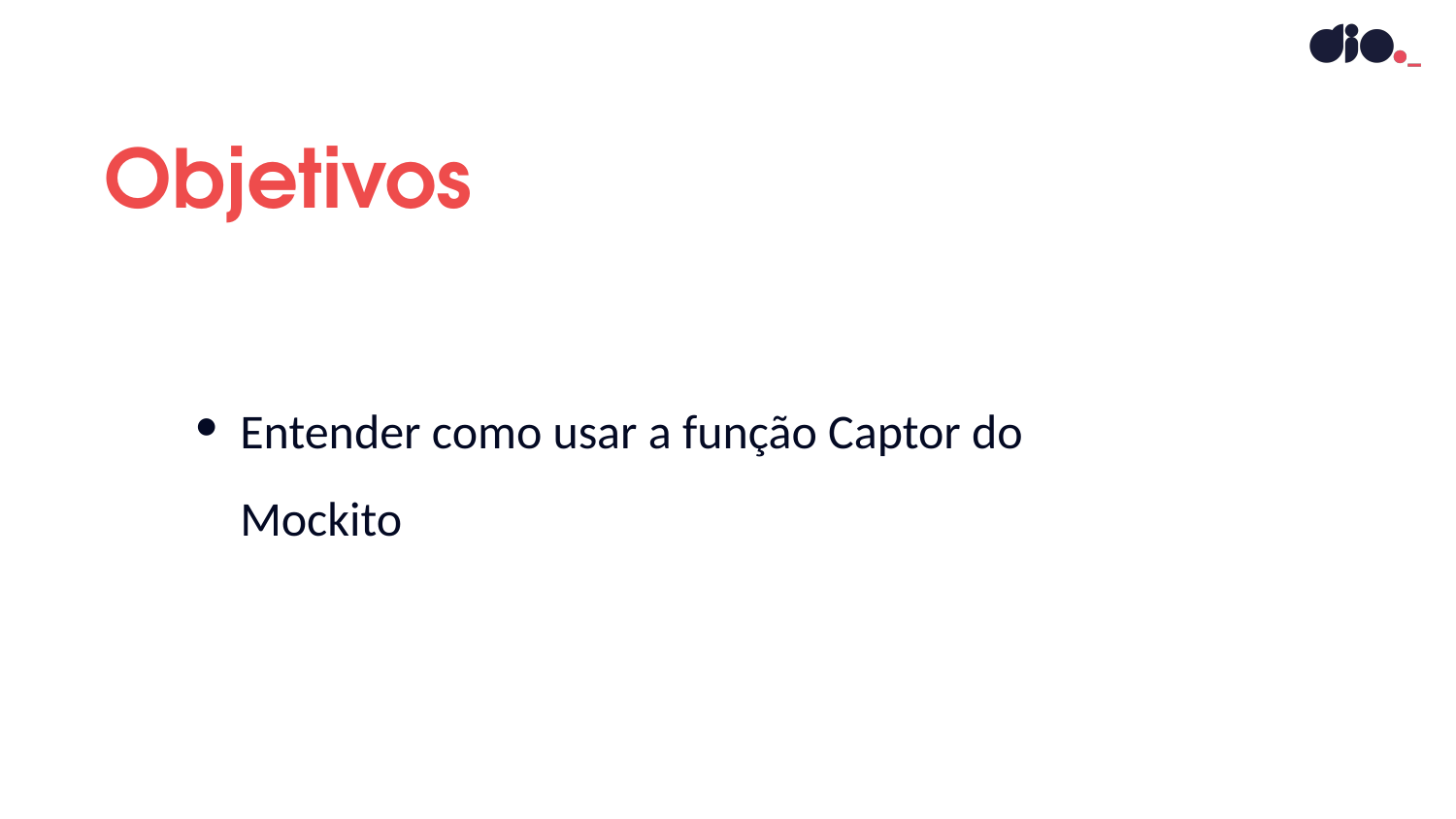

Objetivos
Entender como usar a função Captor do Mockito